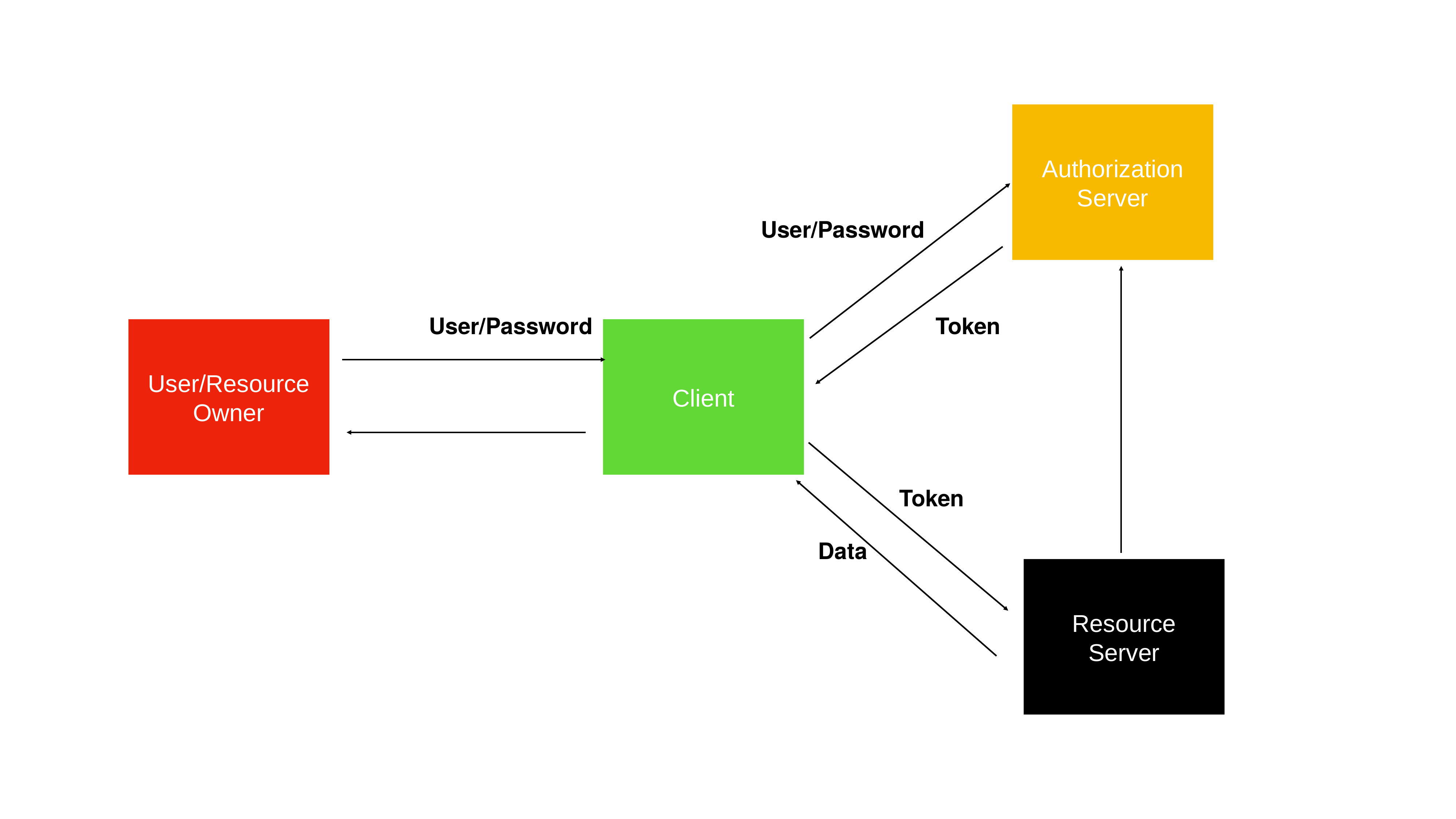

Authorization
Server

User/Password

User/Password
Token
User/Resource Owner
Client

Token
Data
Resource
Server